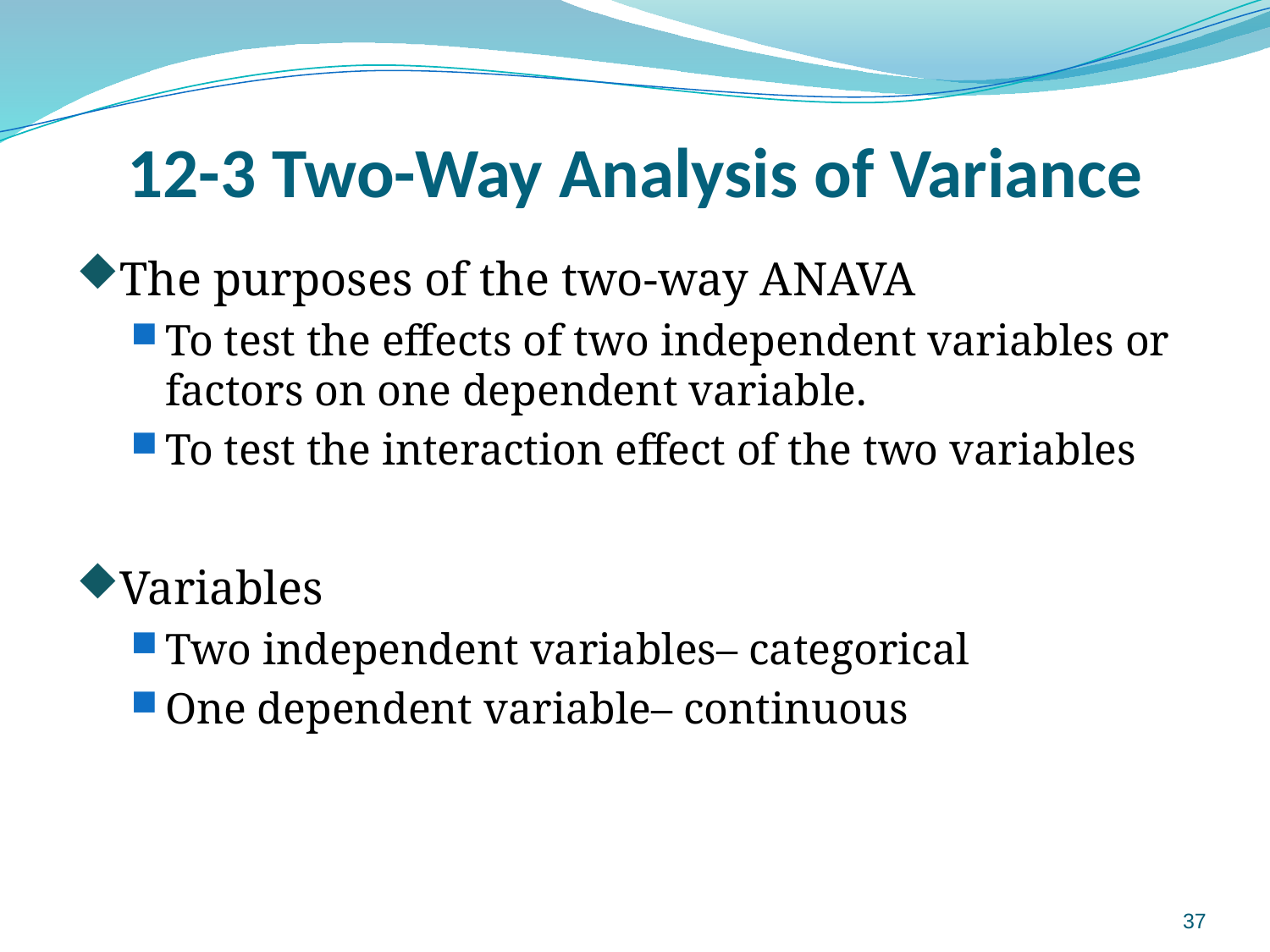

# 12-3 Two-Way Analysis of Variance
The purposes of the two-way ANAVA
To test the effects of two independent variables or factors on one dependent variable.
To test the interaction effect of the two variables

Variables
Two independent variables– categorical
One dependent variable– continuous
37